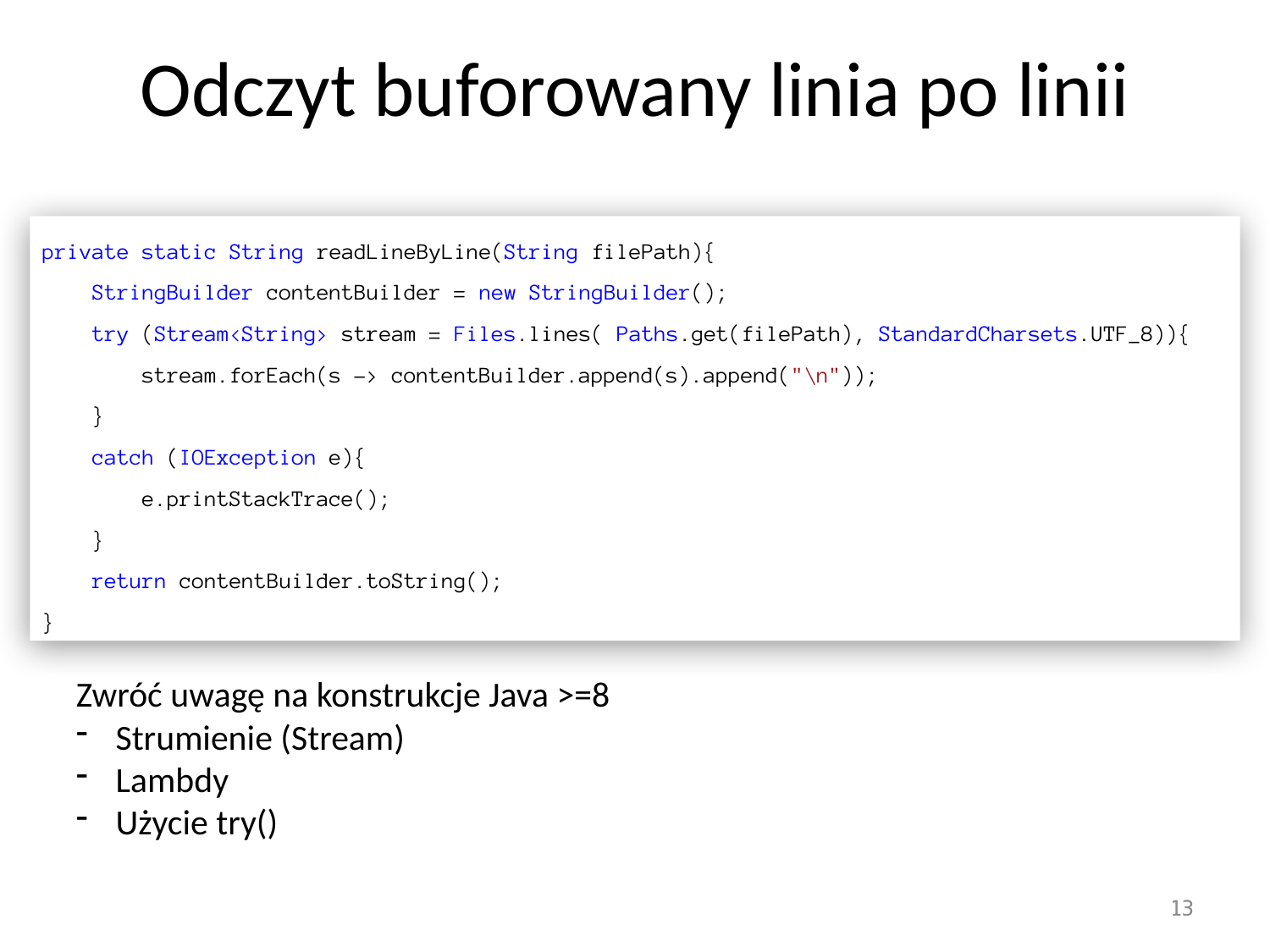

# Odczyt buforowany linia po linii
private static String readLineByLine(String filePath){
    StringBuilder contentBuilder = new StringBuilder();
    try (Stream<String> stream = Files.lines( Paths.get(filePath), StandardCharsets.UTF_8)){
        stream.forEach(s -> contentBuilder.append(s).append("\n"));
    }
    catch (IOException e){
        e.printStackTrace();
    }
    return contentBuilder.toString();
}
Zwróć uwagę na konstrukcje Java >=8
Strumienie (Stream)
Lambdy
Użycie try()
13